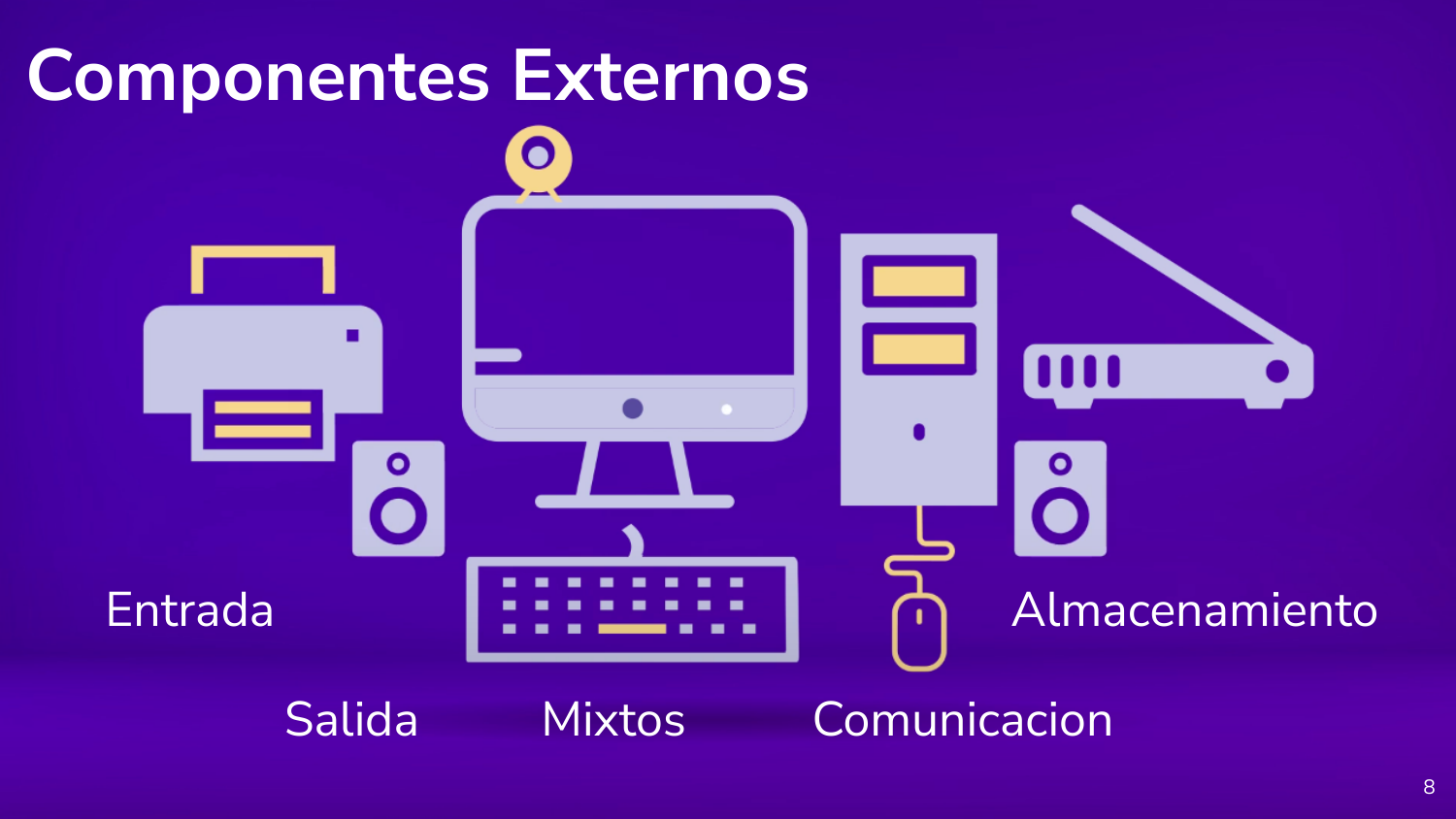

Componentes Externos
Entrada
Almacenamiento
Salida
Mixtos
Comunicacion
8